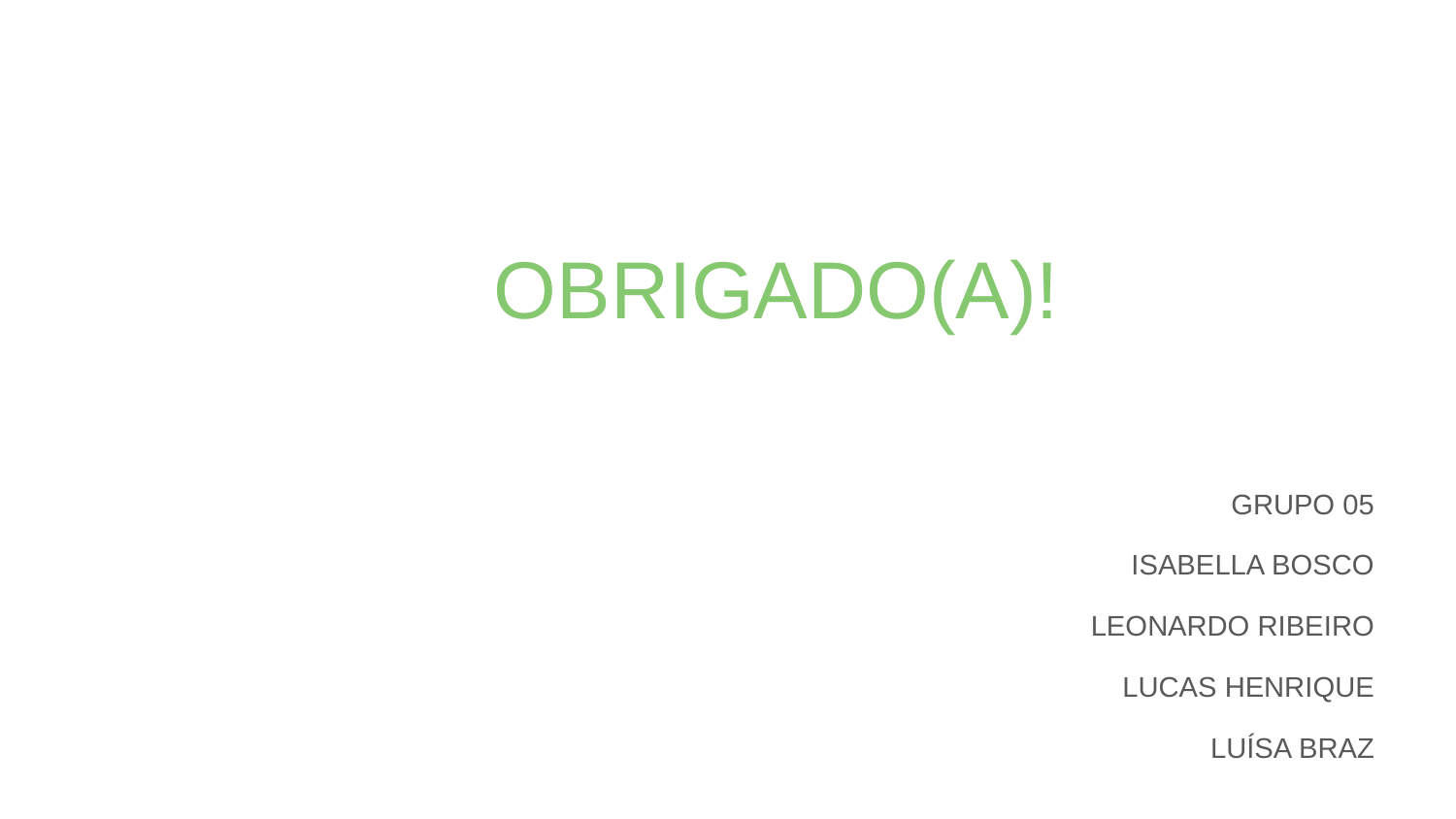

OBRIGADO(A)!

GRUPO 05
ISABELLA BOSCO
LEONARDO RIBEIRO
LUCAS HENRIQUE
LUÍSA BRAZ